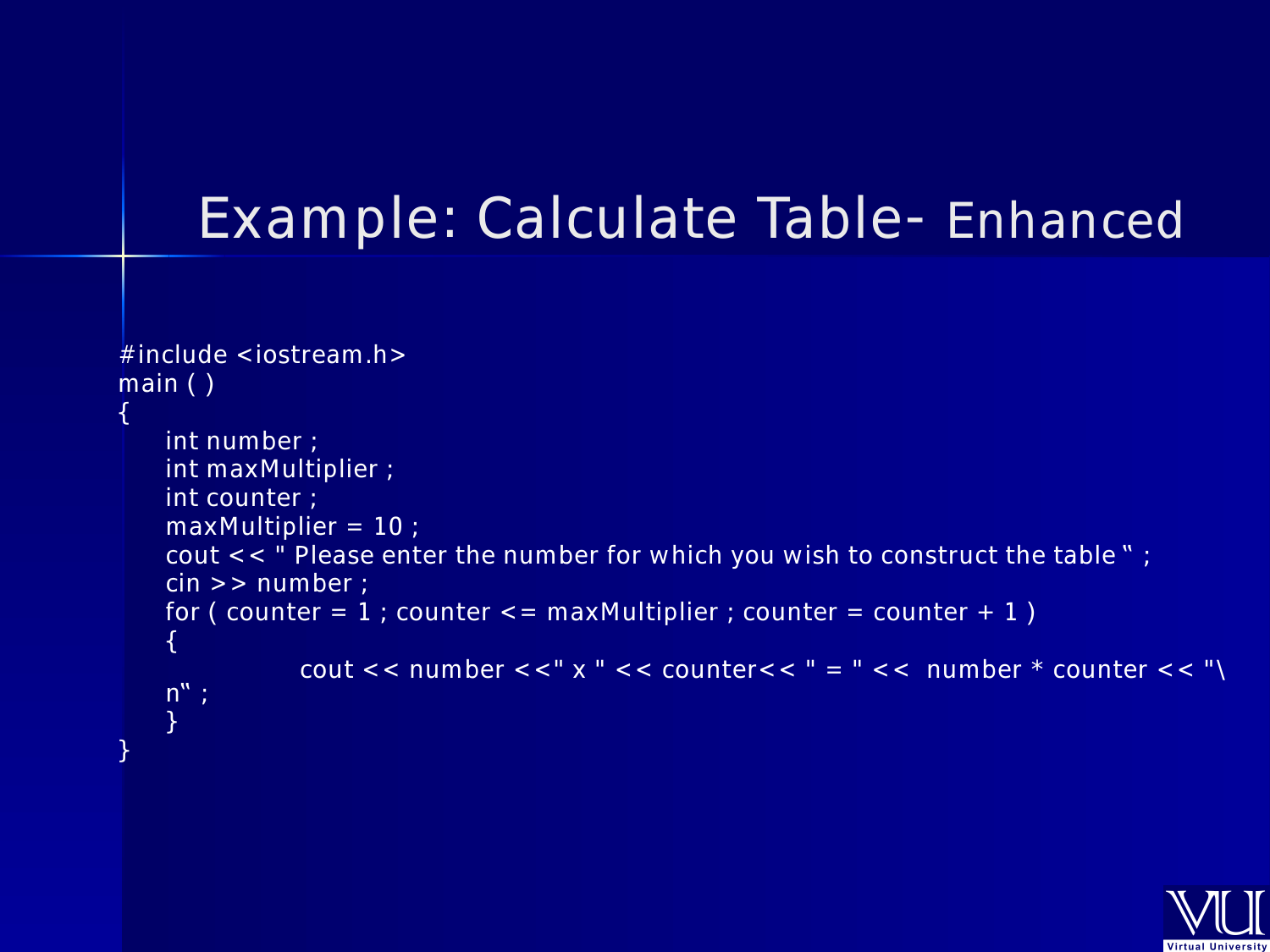

# Example: Calculate Table- Enhanced
#include <iostream.h>
main ( )
{
 	int number ;
   	int maxMultiplier ;
   	int counter ;
   	maxMultiplier = 10 ;
   	cout << " Please enter the number for which you wish to construct the table “ ;
 	cin >> number ;
  	for ( counter = 1 ; counter <= maxMultiplier ; counter = counter + 1 )
  	{
   	  	 cout << number <<" x " << counter<< " = " <<  number * counter << "\n“ ;
  	}
}